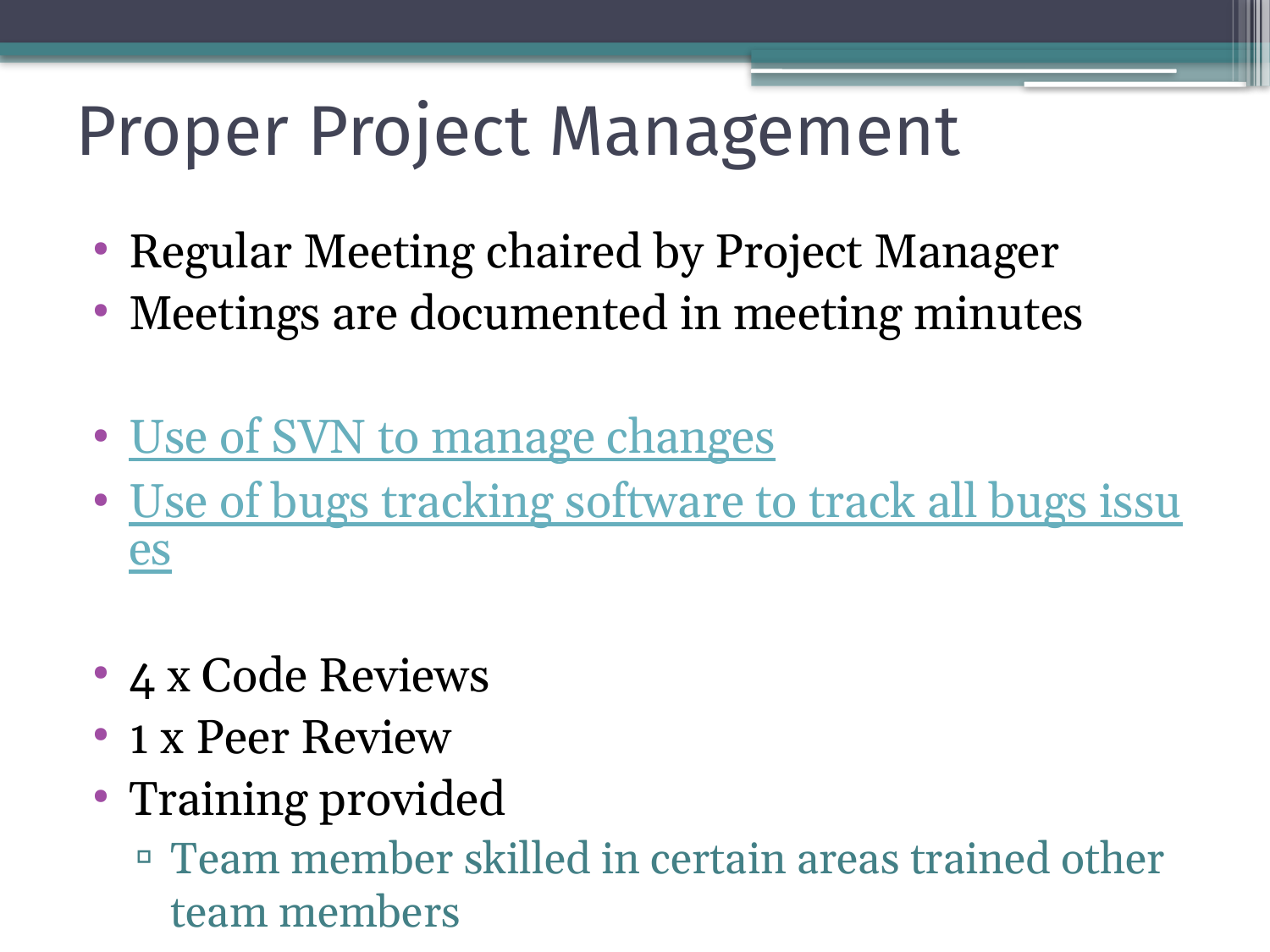

# Proper Project Management
Regular Meeting chaired by Project Manager
Meetings are documented in meeting minutes

Use of SVN to manage changes
Use of bugs tracking software to track all bugs issues

4 x Code Reviews
1 x Peer Review
Training provided
Team member skilled in certain areas trained other team members